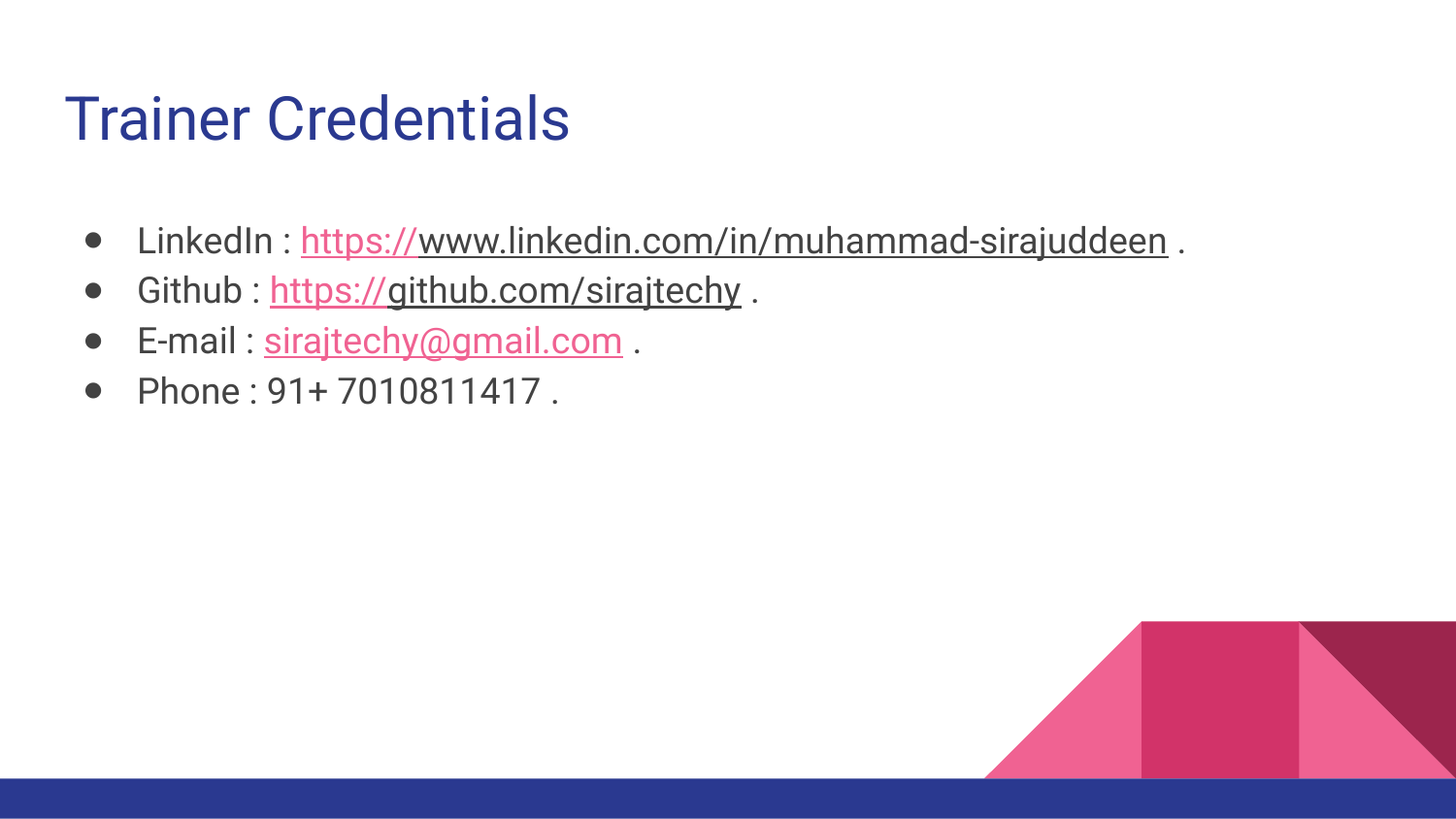

# Trainer Credentials
LinkedIn : https://www.linkedin.com/in/muhammad-sirajuddeen .
Github : https://github.com/sirajtechy .
E-mail : sirajtechy@gmail.com .
Phone : 91+ 7010811417 .